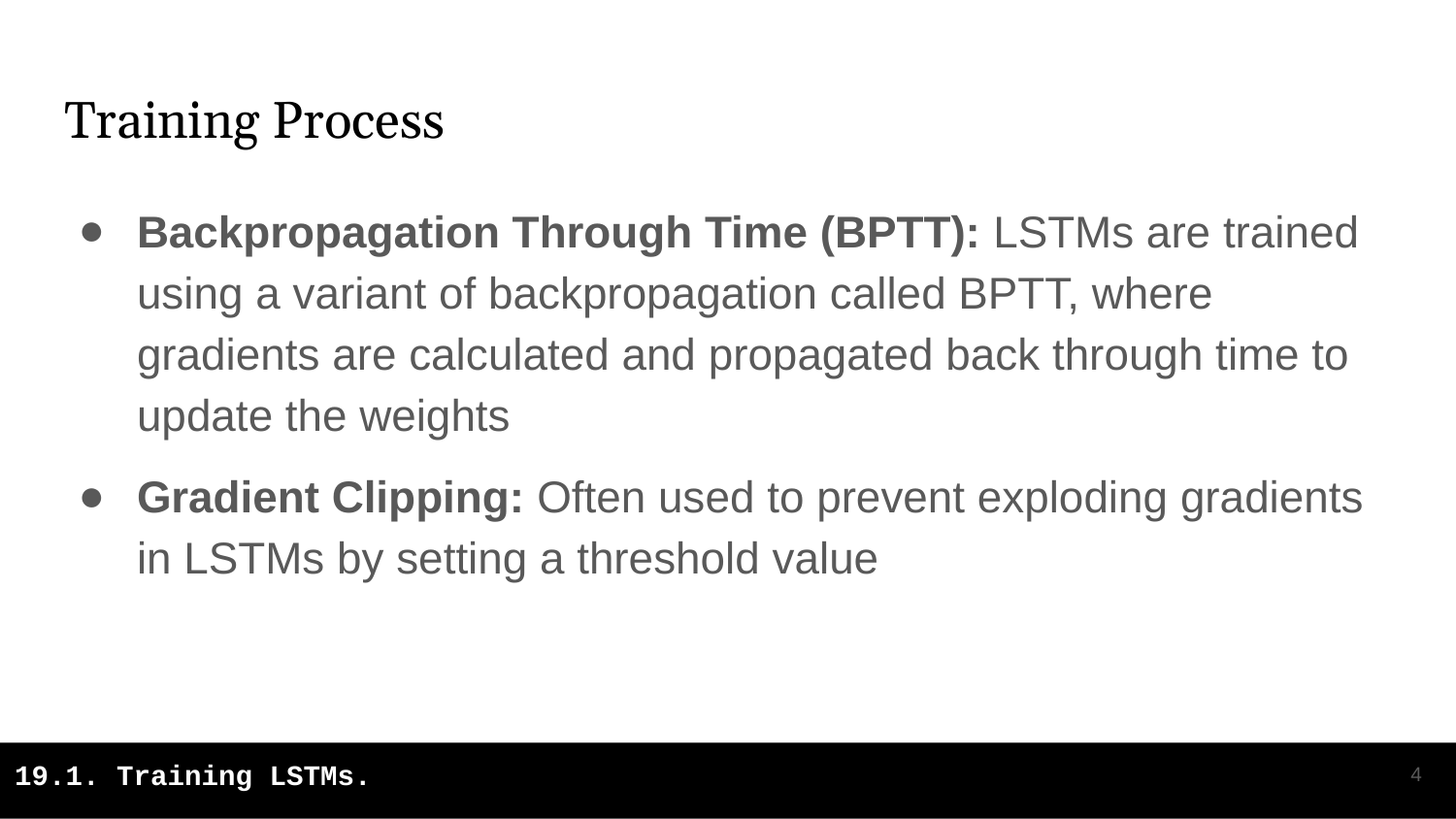

# Training Process
Backpropagation Through Time (BPTT): LSTMs are trained using a variant of backpropagation called BPTT, where gradients are calculated and propagated back through time to update the weights
Gradient Clipping: Often used to prevent exploding gradients in LSTMs by setting a threshold value
4
19.1. Training LSTMs.